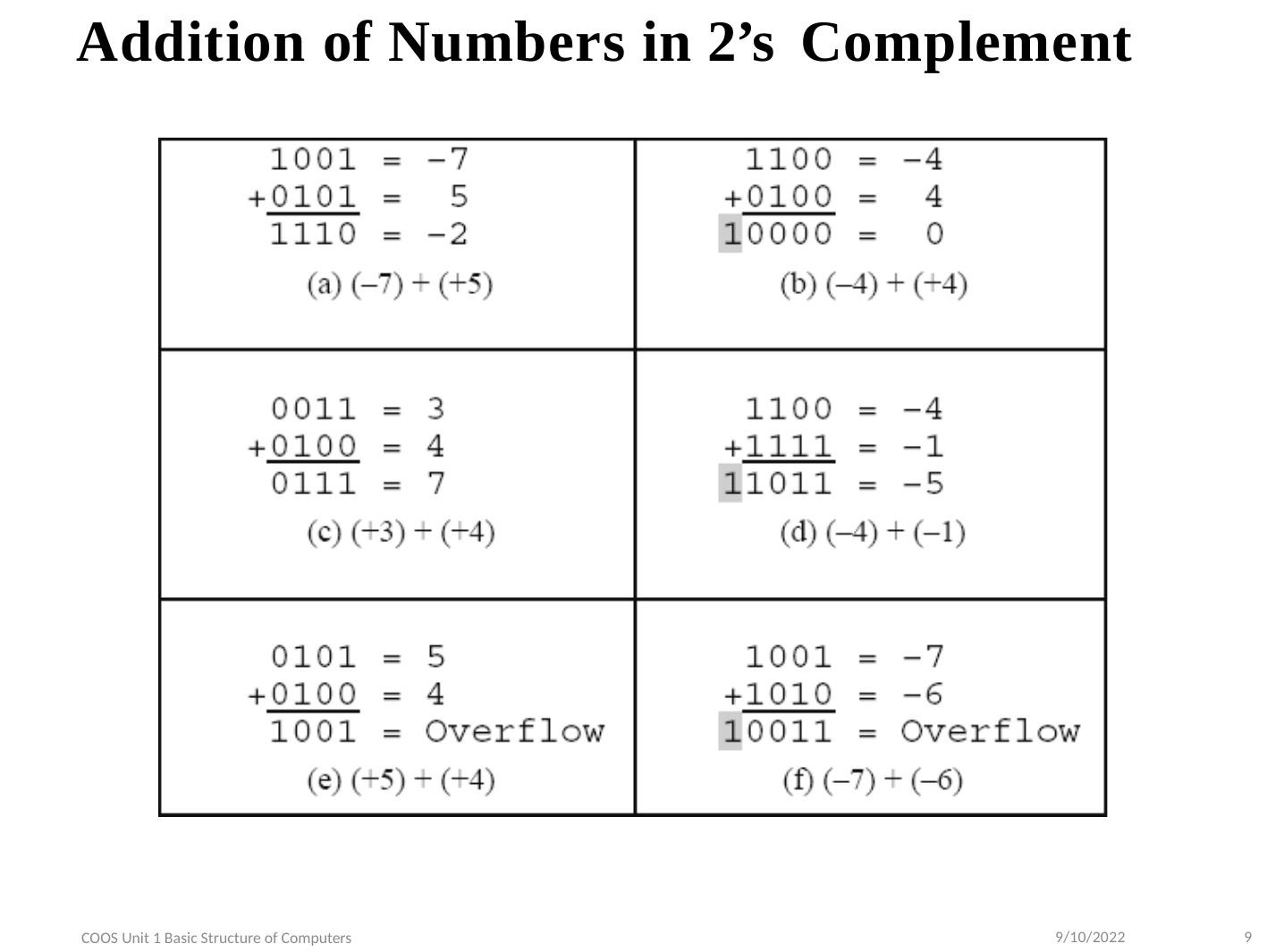

# Addition of Numbers in 2’s Complement

9/10/2022
9
COOS Unit 1 Basic Structure of Computers